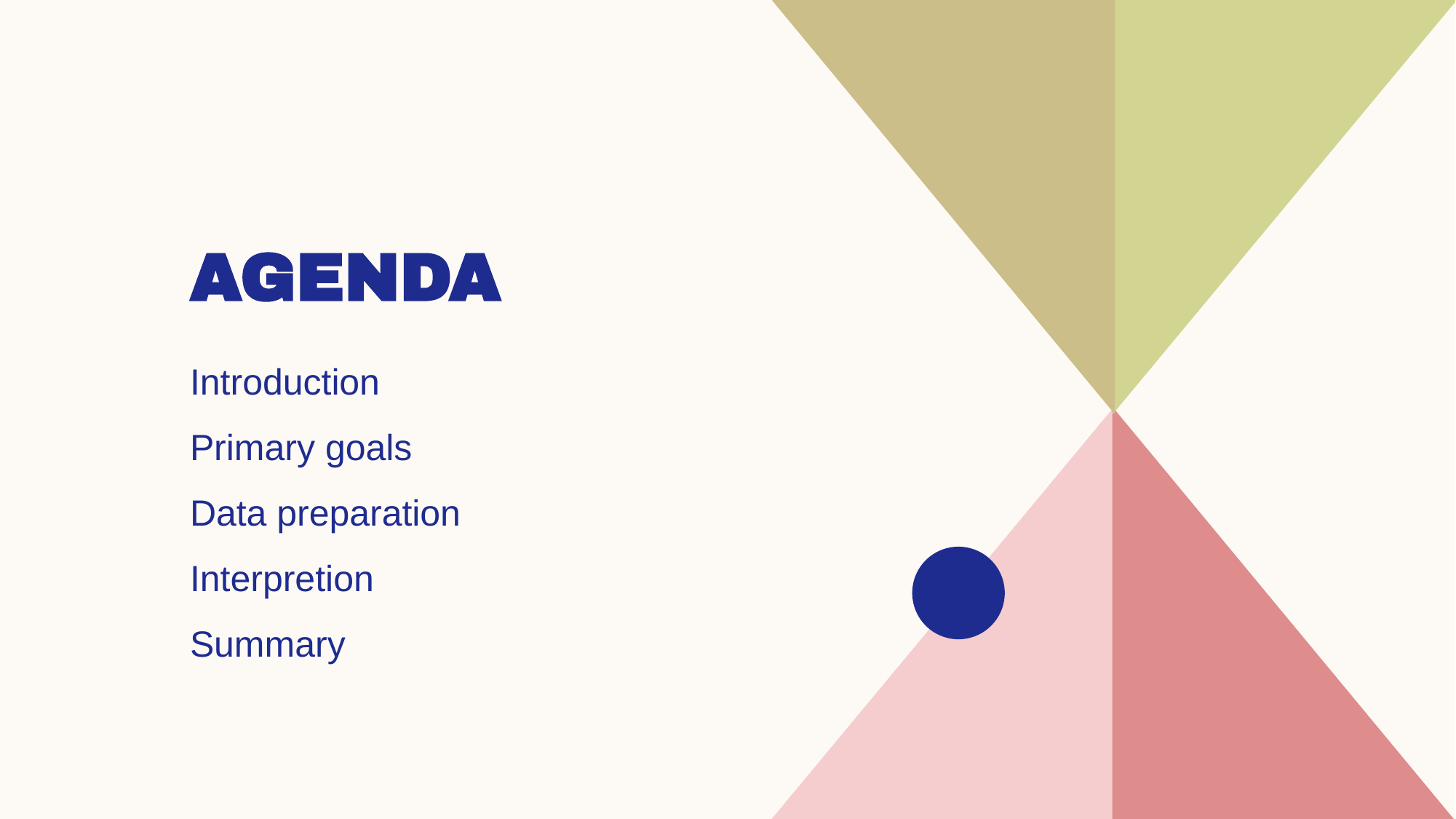

# AGENDA
Introduction​
Primary goals
​Data preparation
Interpretion
​Summary​